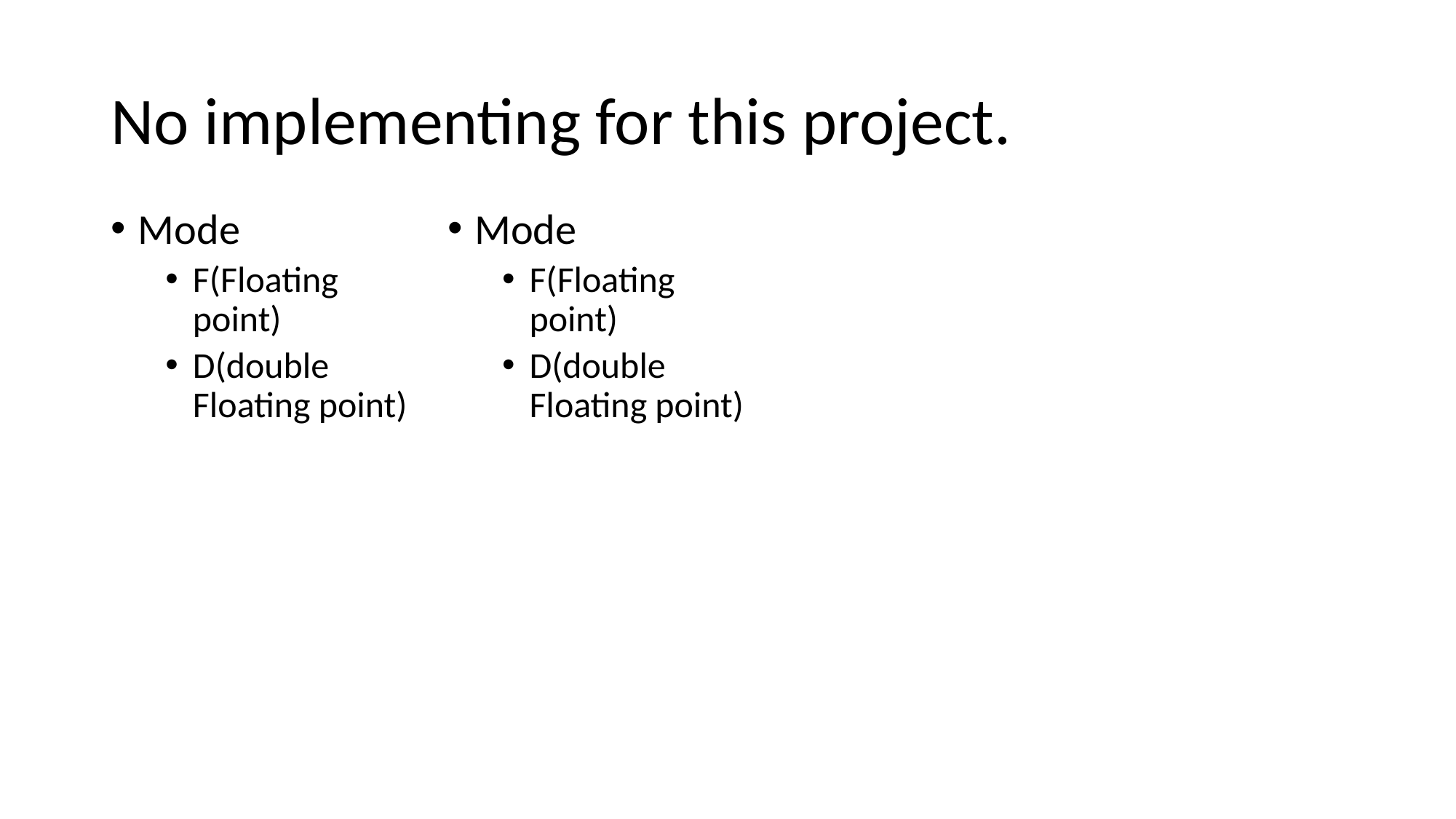

# No implementing for this project.
Mode
F(Floating point)
D(double Floating point)
Mode
F(Floating point)
D(double Floating point)